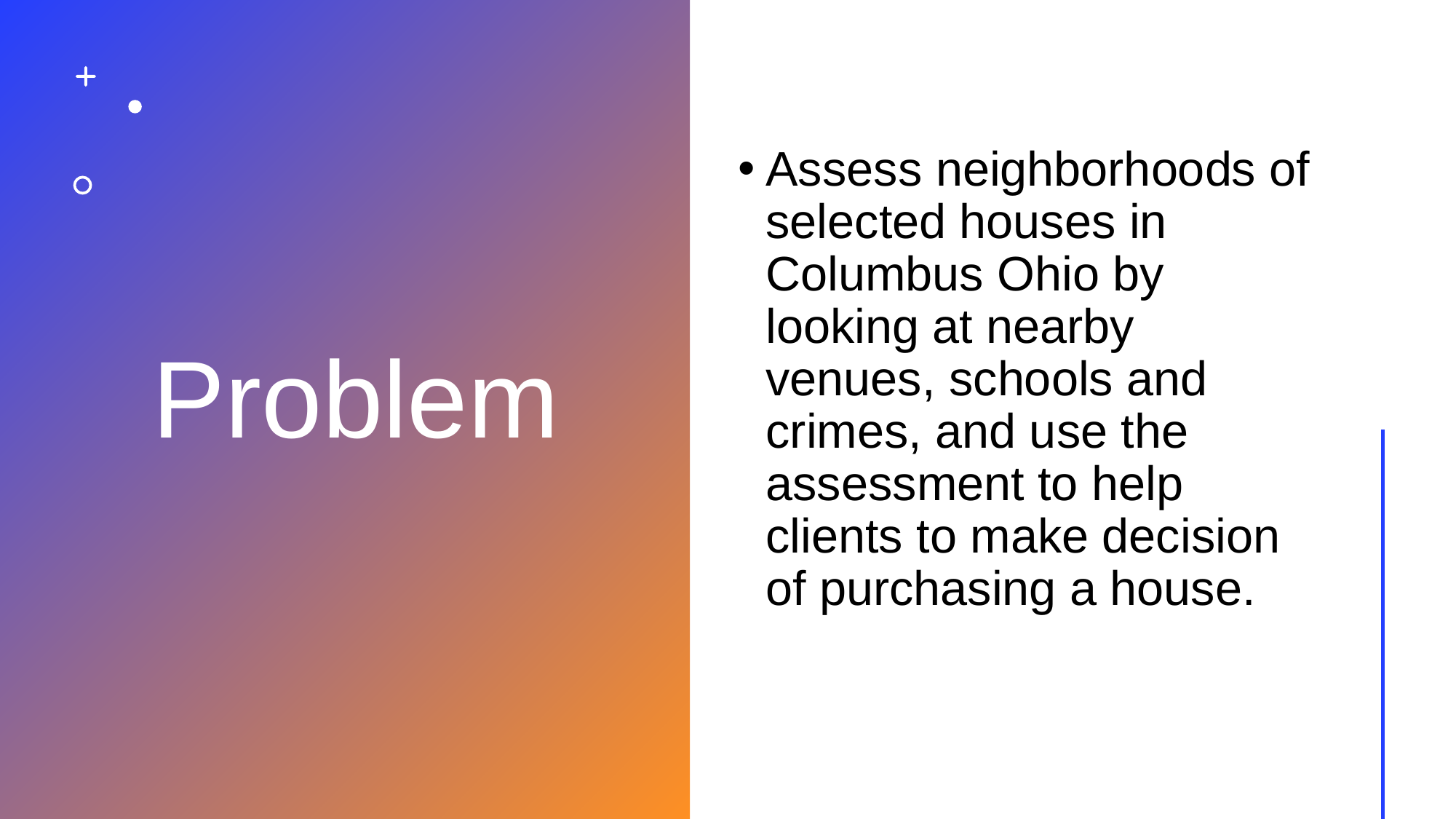

# Problem
Assess neighborhoods of selected houses in Columbus Ohio by looking at nearby venues, schools and crimes, and use the assessment to help clients to make decision of purchasing a house.